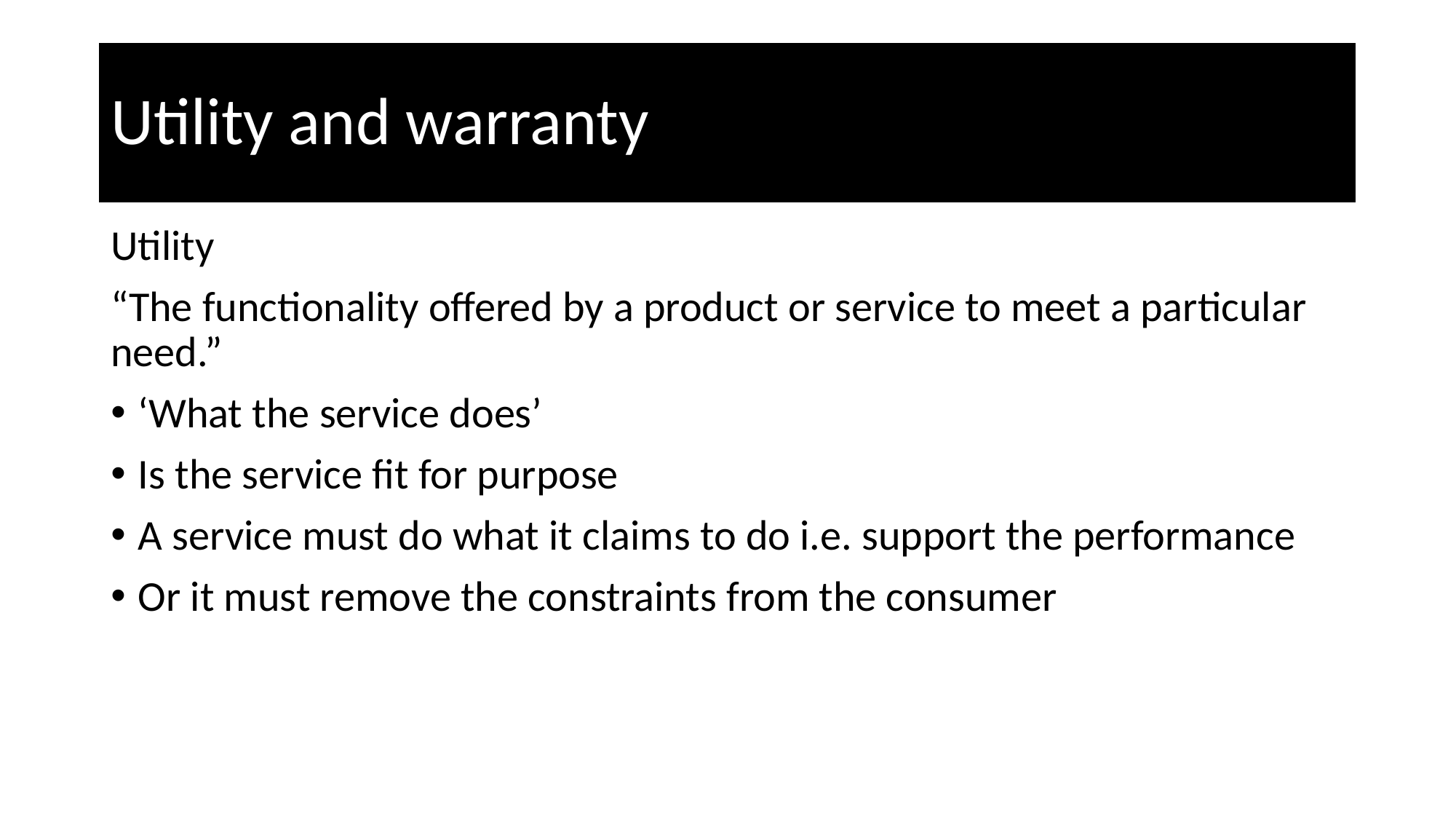

# Utility and warranty
Utility
“The functionality offered by a product or service to meet a particular need.”
‘What the service does’
Is the service fit for purpose
A service must do what it claims to do i.e. support the performance
Or it must remove the constraints from the consumer